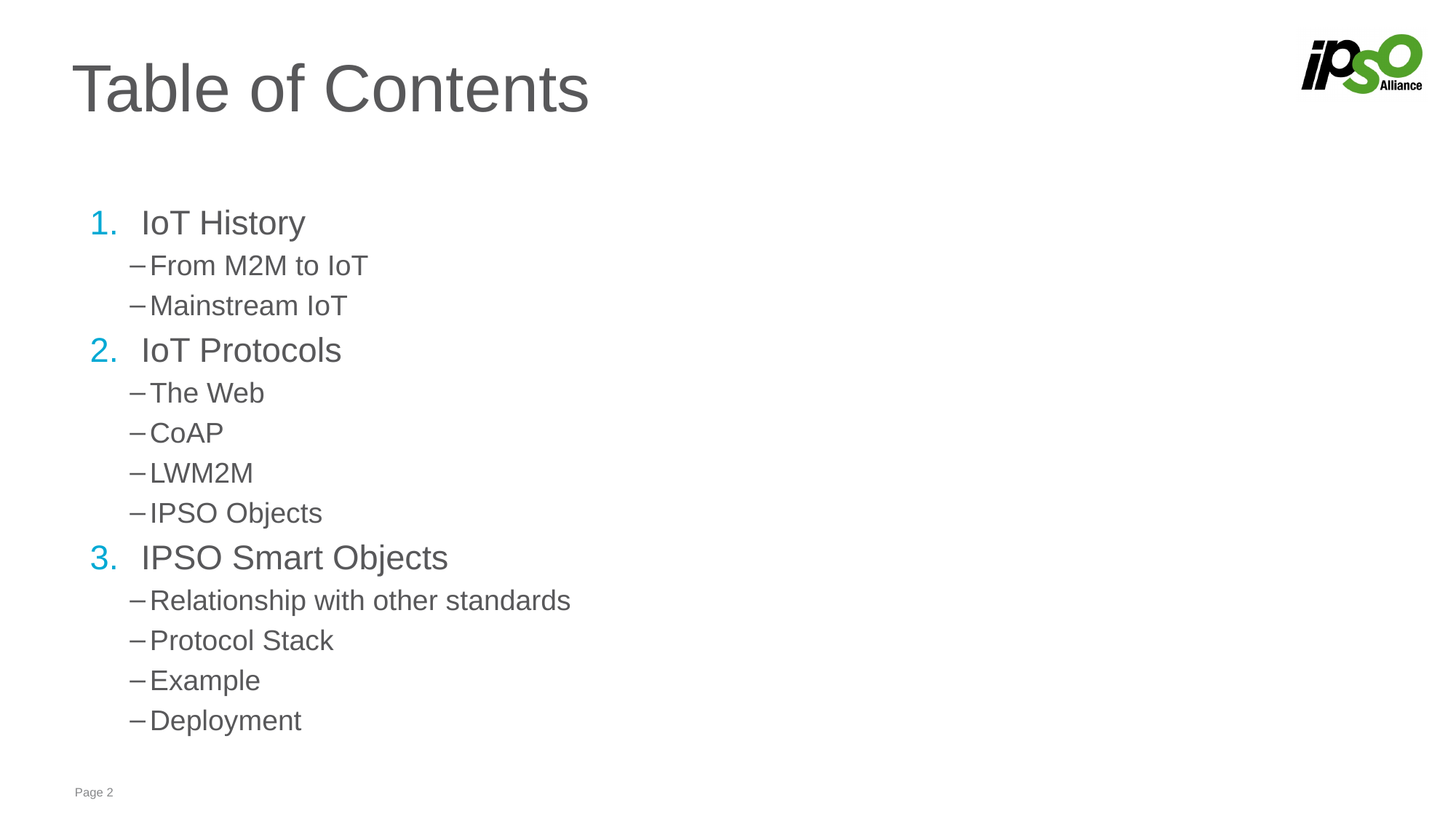

# Table of Contents
IoT History
From M2M to IoT
Mainstream IoT
IoT Protocols
The Web
CoAP
LWM2M
IPSO Objects
IPSO Smart Objects
Relationship with other standards
Protocol Stack
Example
Deployment